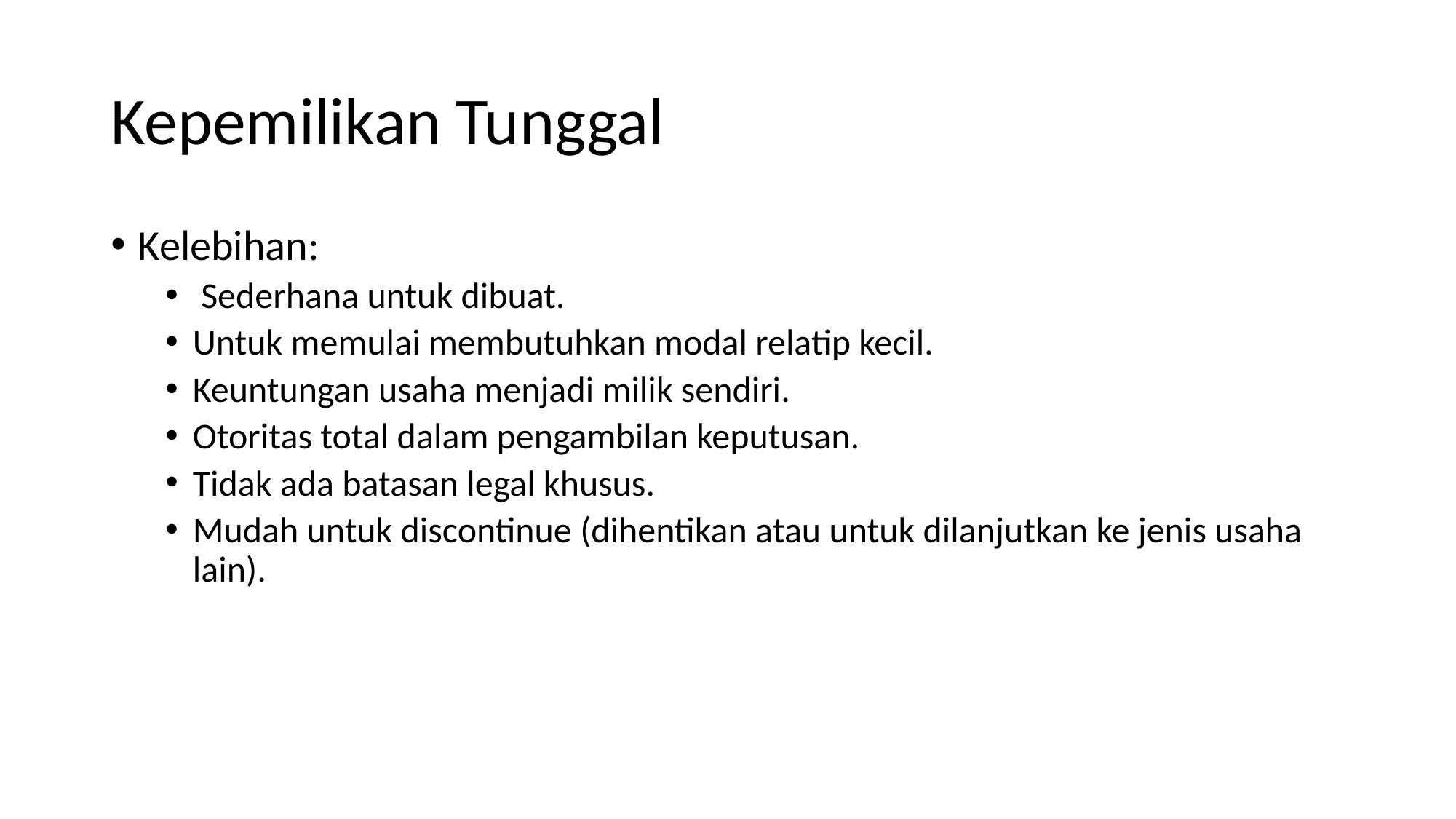

# Kepemilikan Tunggal
Kelebihan:
 Sederhana untuk dibuat.
Untuk memulai membutuhkan modal relatip kecil.
Keuntungan usaha menjadi milik sendiri.
Otoritas total dalam pengambilan keputusan.
Tidak ada batasan legal khusus.
Mudah untuk discontinue (dihentikan atau untuk dilanjutkan ke jenis usaha lain).